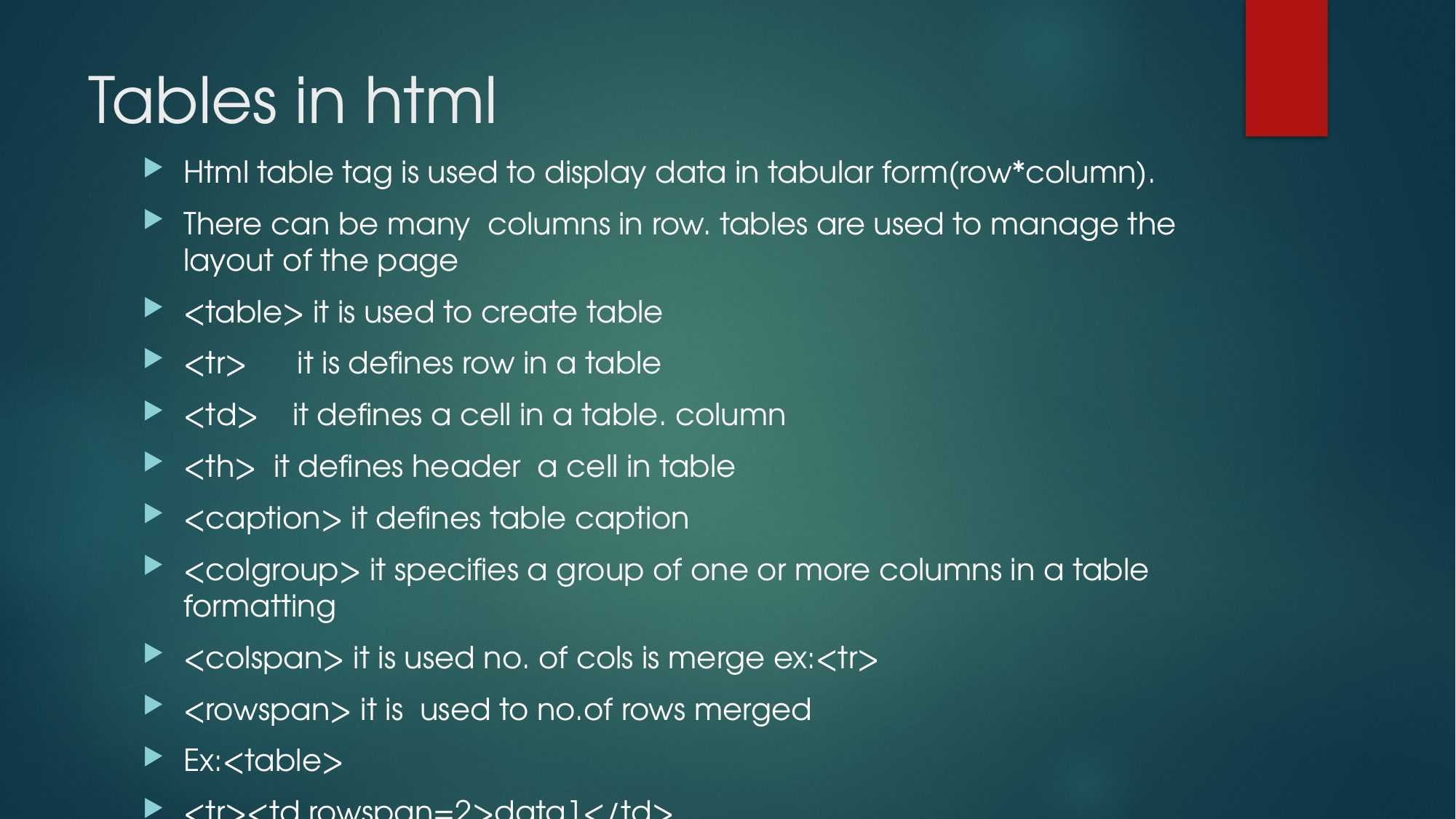

# Tables in html
Html table tag is used to display data in tabular form(row*column).
There can be many  columns in row. tables are used to manage the layout of the page
<table> it is used to create table
<tr>      it is defines row in a table
<td>    it defines a cell in a table. column
<th>  it defines header  a cell in table
<caption> it defines table caption
<colgroup> it specifies a group of one or more columns in a table formatting
<colspan> it is used no. of cols is merge ex:<tr>
<rowspan> it is  used to no.of rows merged
Ex:<table>
<tr><td rowspan=2>data1</td>